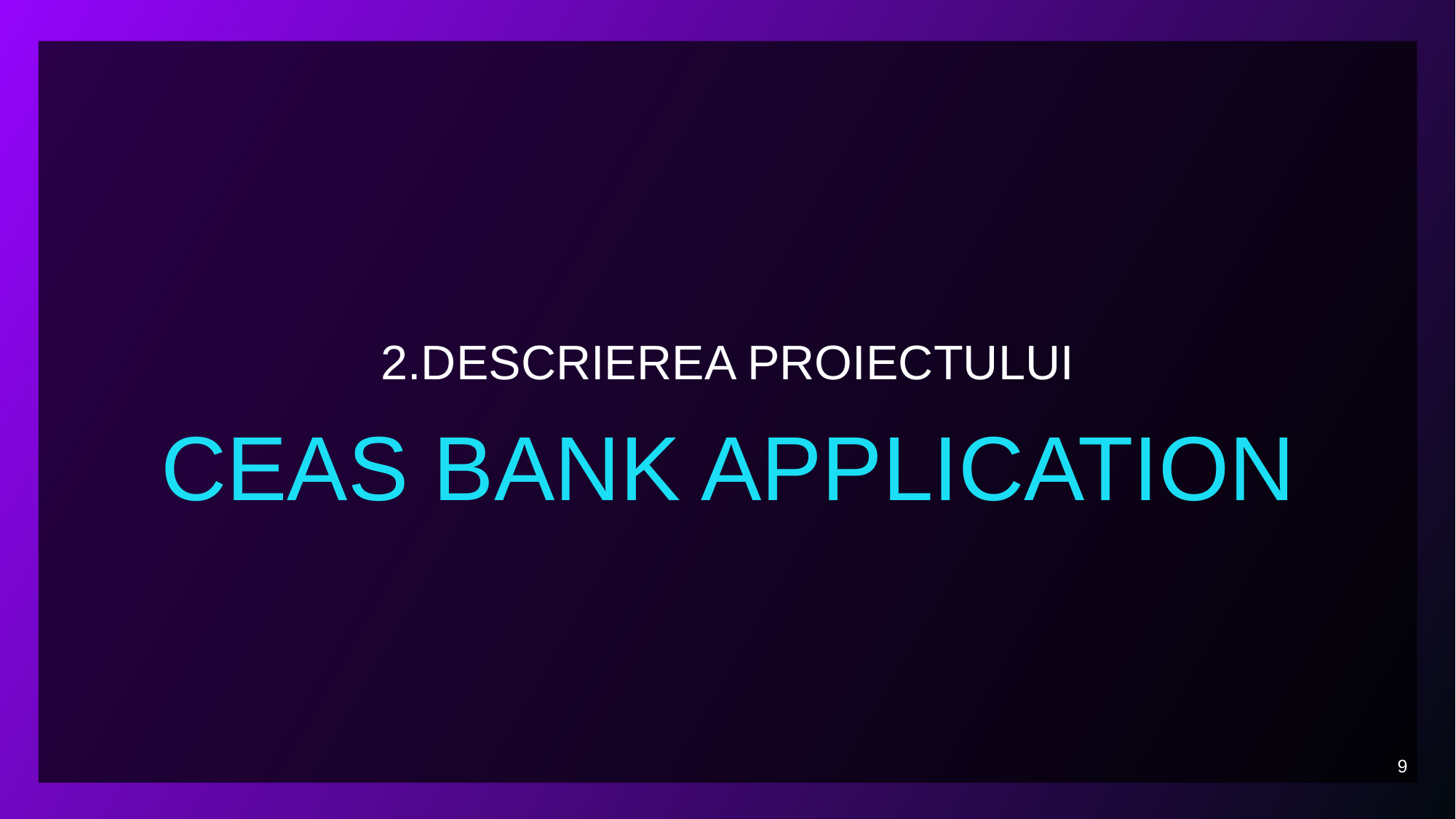

# 2.DESCRIEREA PROIECTULUI
CEAS BANK APPLICATION
9